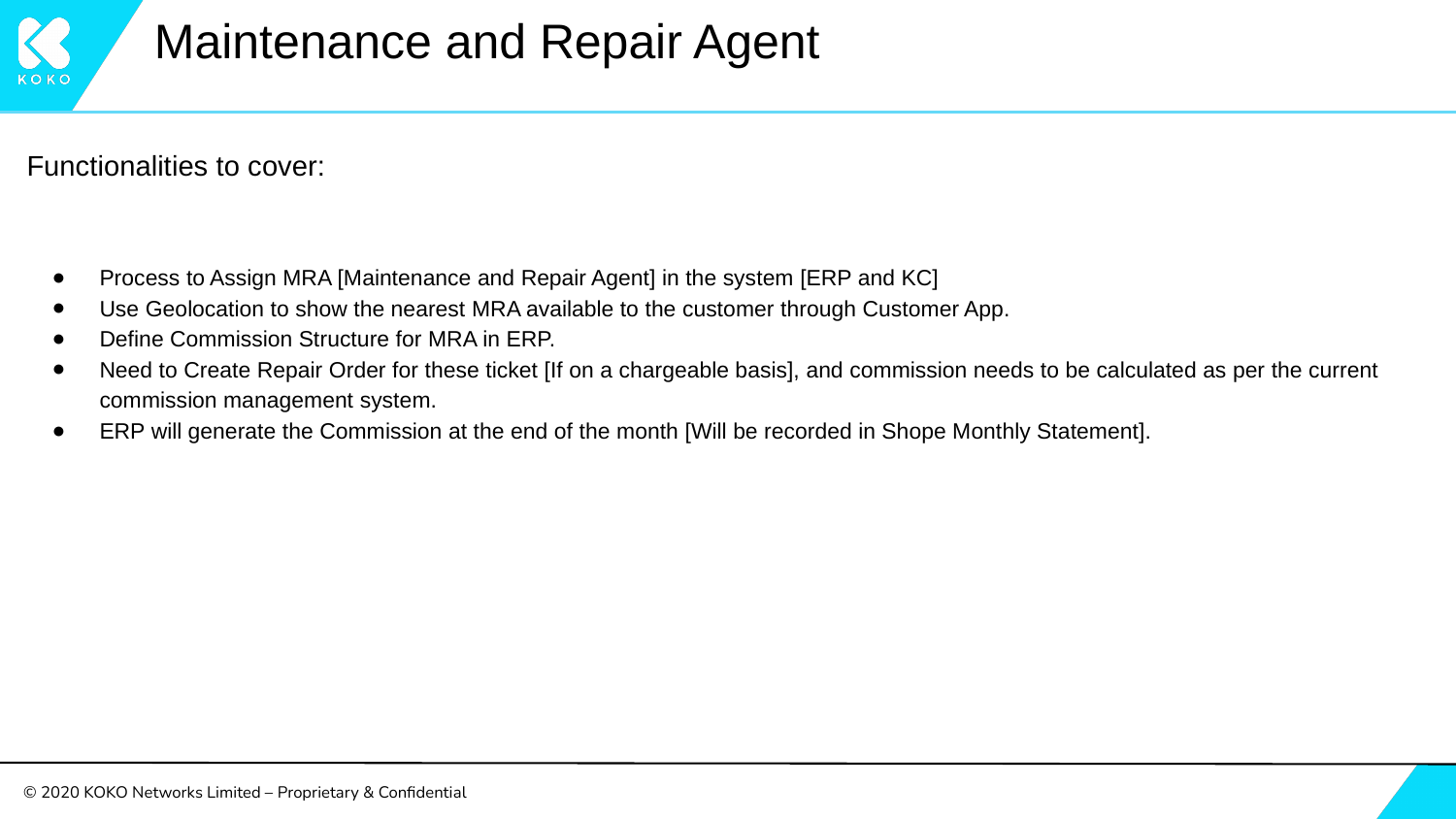

# Maintenance and Repair Agent
Functionalities to cover:

Process to Assign MRA [Maintenance and Repair Agent] in the system [ERP and KC]
Use Geolocation to show the nearest MRA available to the customer through Customer App.
Define Commission Structure for MRA in ERP.
Need to Create Repair Order for these ticket [If on a chargeable basis], and commission needs to be calculated as per the current commission management system.
ERP will generate the Commission at the end of the month [Will be recorded in Shope Monthly Statement].